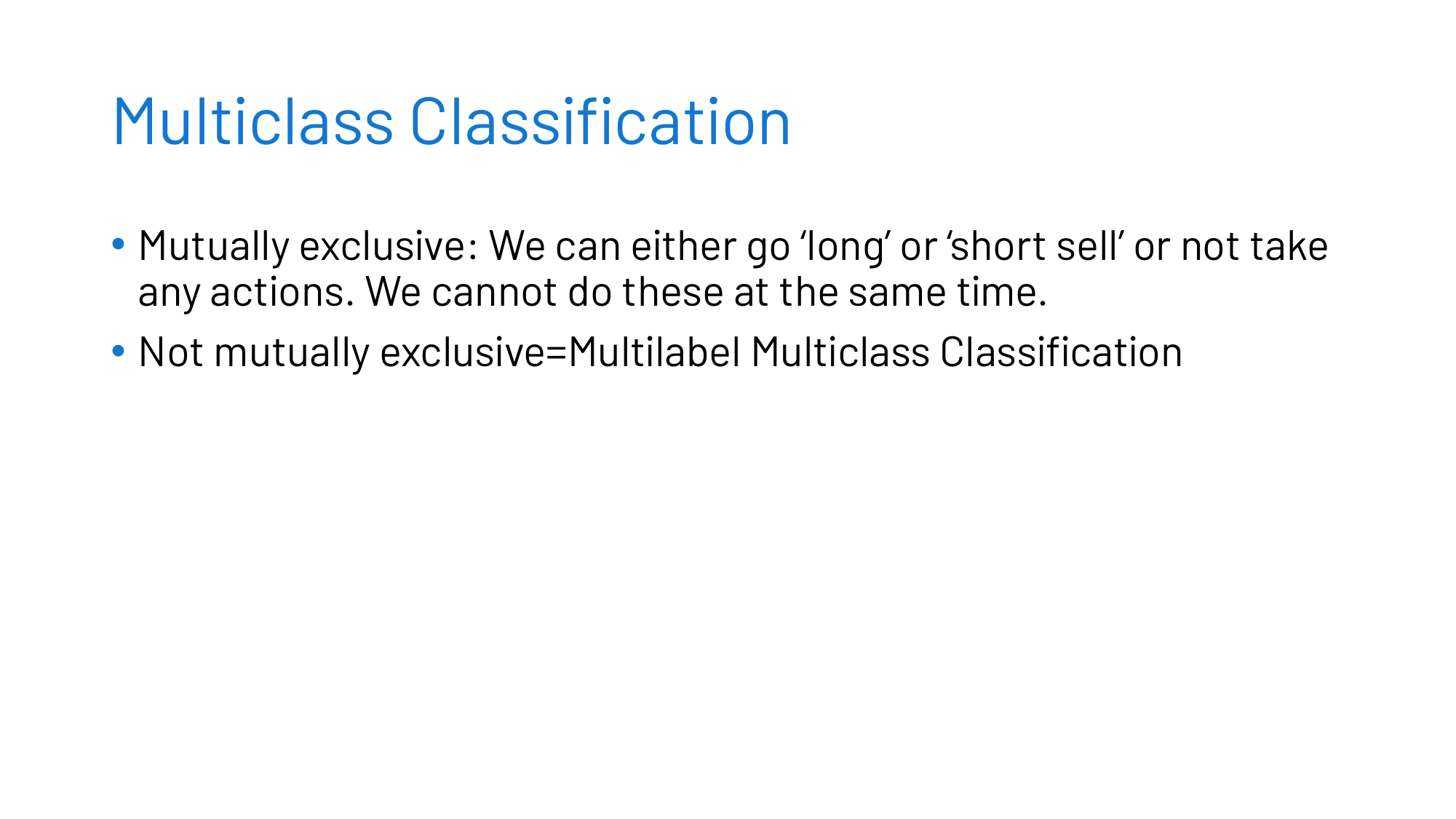

# Multiclass Classification
Mutually exclusive: We can either go ‘long’ or ‘short sell’ or not take any actions. We cannot do these at the same time.
Not mutually exclusive=Multilabel Multiclass Classification